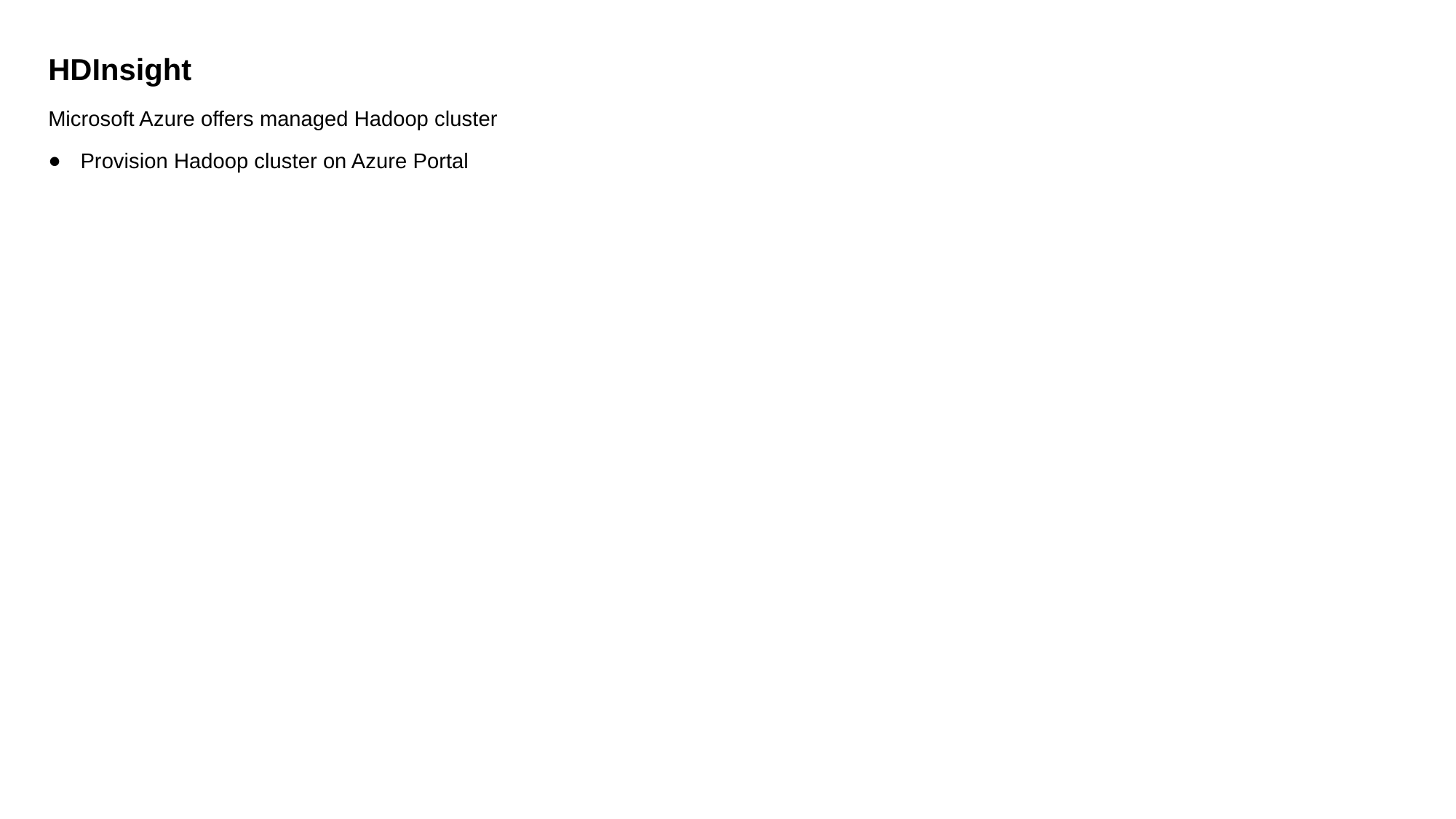

# HDInsight
Microsoft Azure offers managed Hadoop cluster
Provision Hadoop cluster on Azure Portal